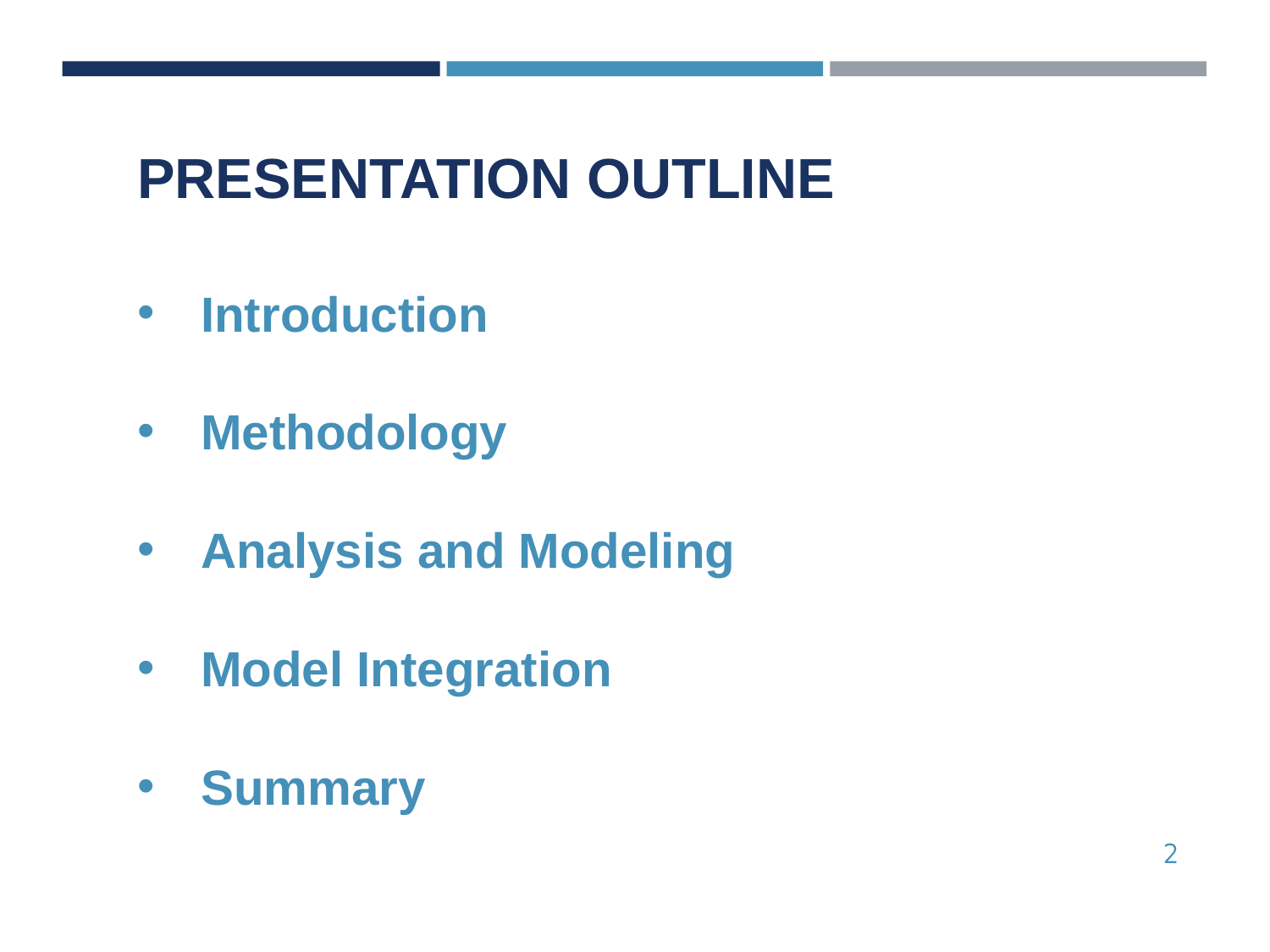

Presentation Outline
Introduction

Methodology

Analysis and Modeling

Model Integration

Summary
2